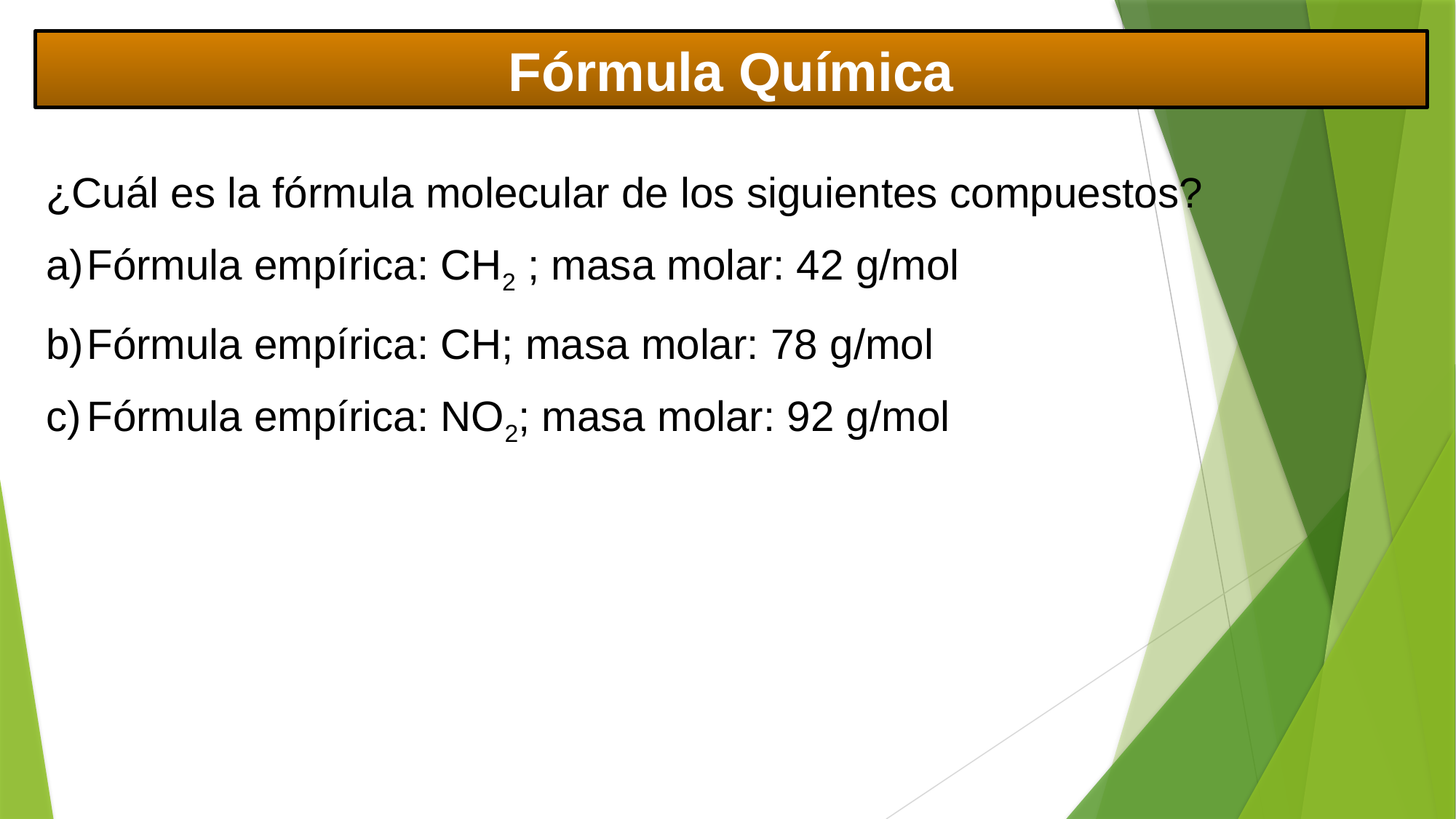

Fórmula Química
¿Cuál es la fórmula molecular de los siguientes compuestos?
Fórmula empírica: CH2 ; masa molar: 42 g/mol
Fórmula empírica: CH; masa molar: 78 g/mol
Fórmula empírica: NO2; masa molar: 92 g/mol